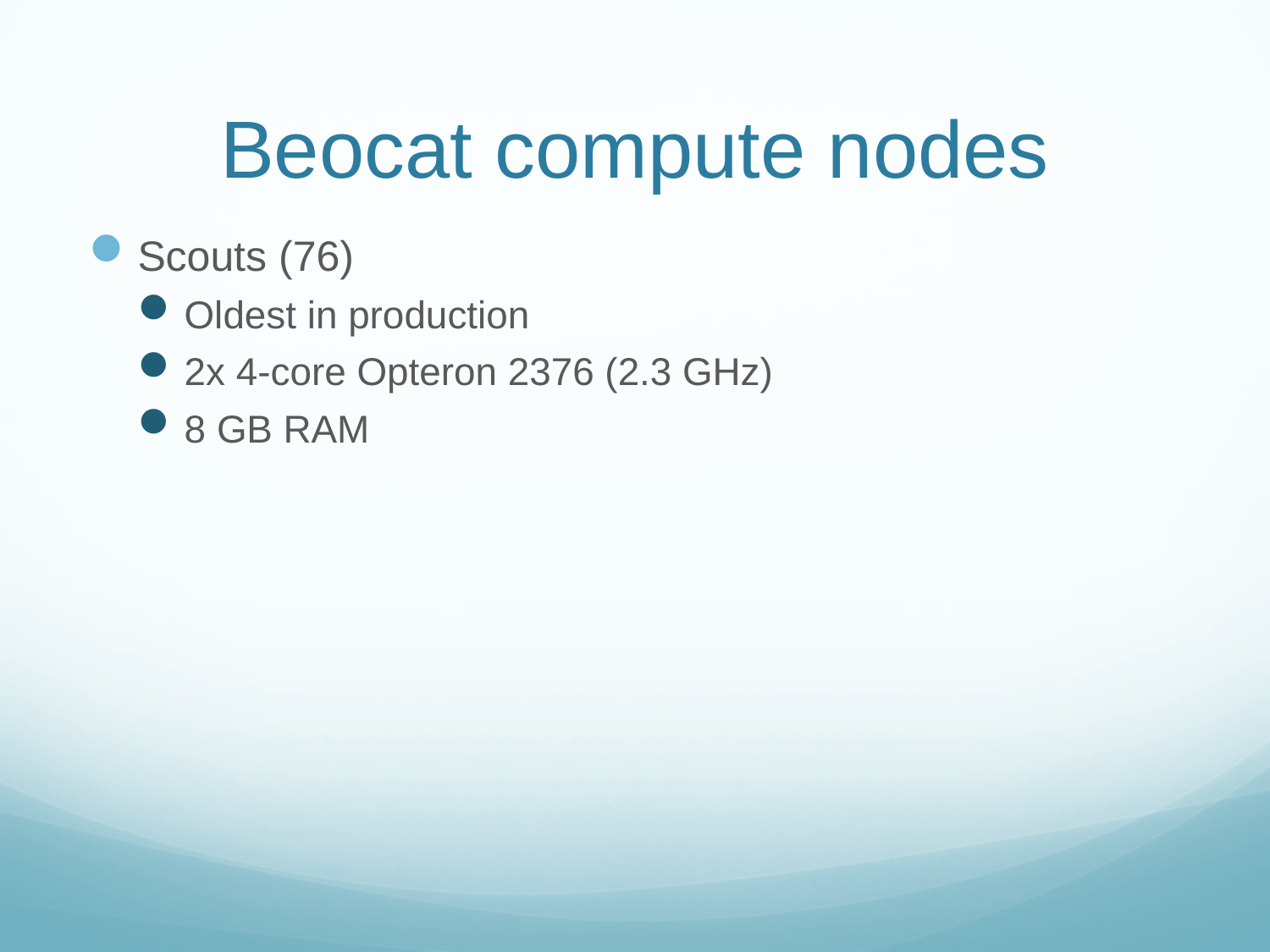

# Beocat compute nodes
Scouts (76)
Oldest in production
2x 4-core Opteron 2376 (2.3 GHz)
8 GB RAM